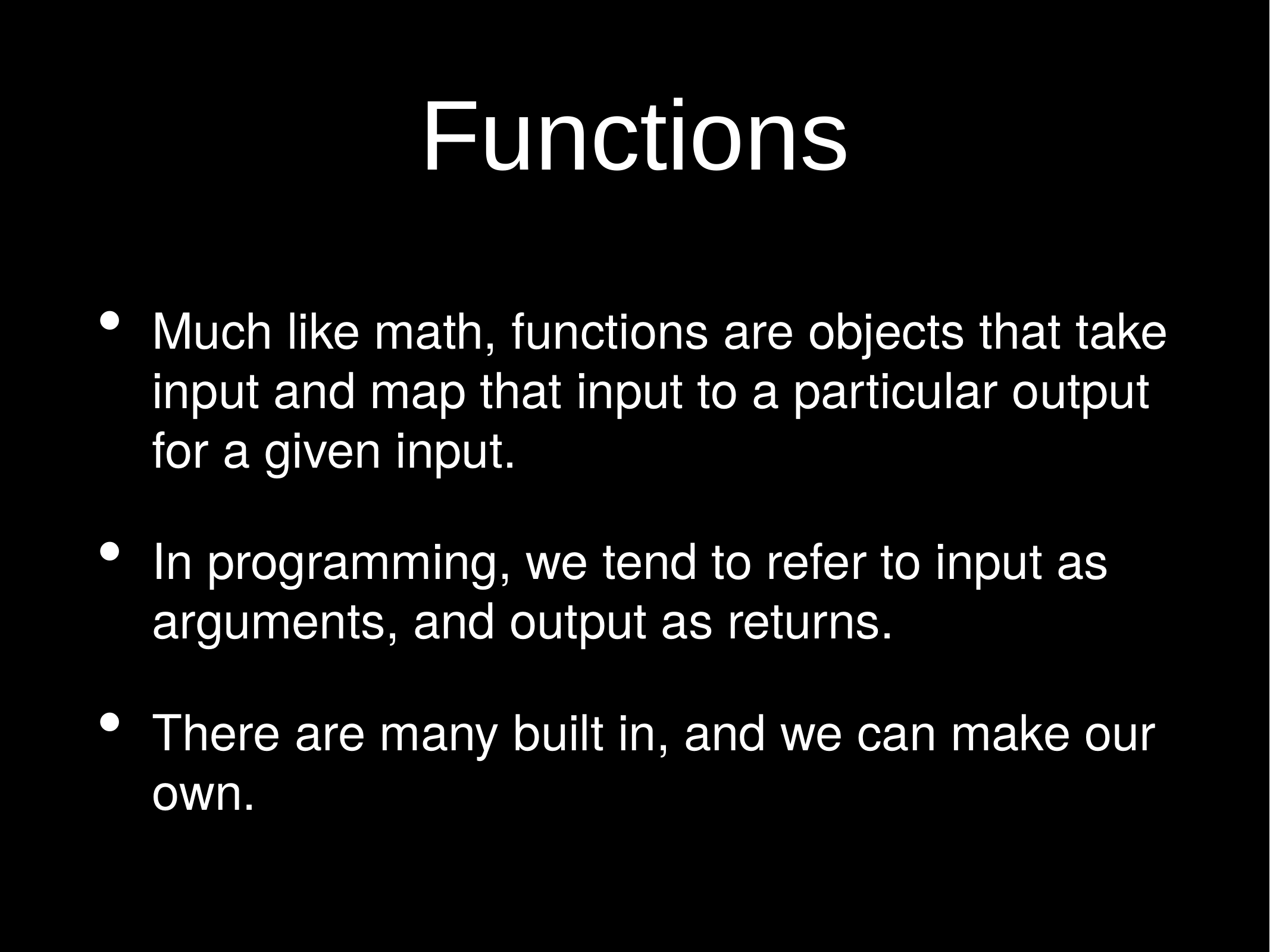

# Functions
Much like math, functions are objects that take input and map that input to a particular output for a given input.
In programming, we tend to refer to input as arguments, and output as returns.
There are many built in, and we can make our own.